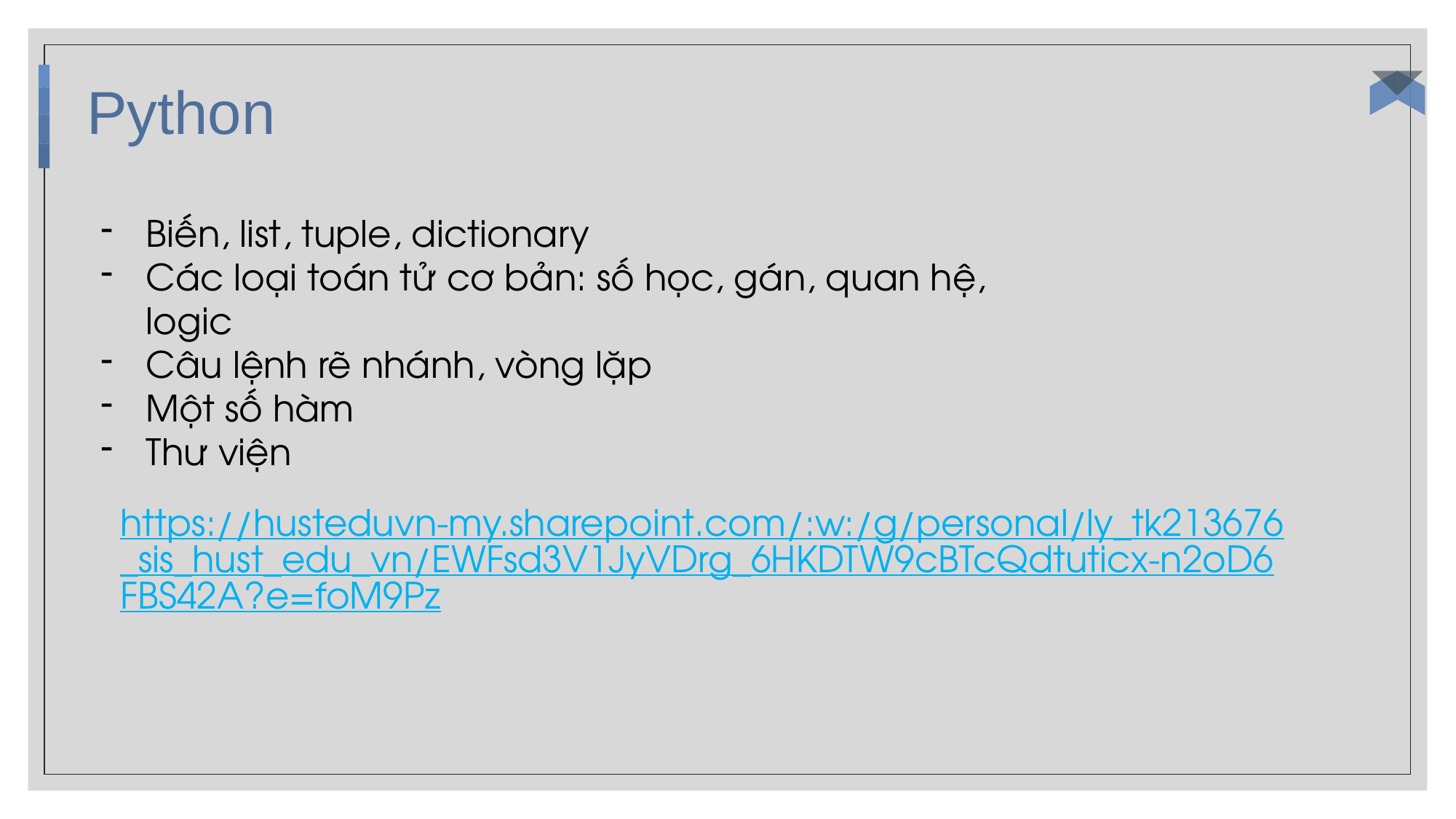

# Python

Biến, list, tuple, dictionary
Các loại toán tử cơ bản: số học, gán, quan hệ, logic
Câu lệnh rẽ nhánh, vòng lặp
Một số hàm
Thư viện

https://husteduvn-my.sharepoint.com/:w:/g/personal/ly_tk213676_sis_hust_edu_vn/EWFsd3V1JyVDrg_6HKDTW9cBTcQdtuticx-n2oD6FBS42A?e=foM9Pz